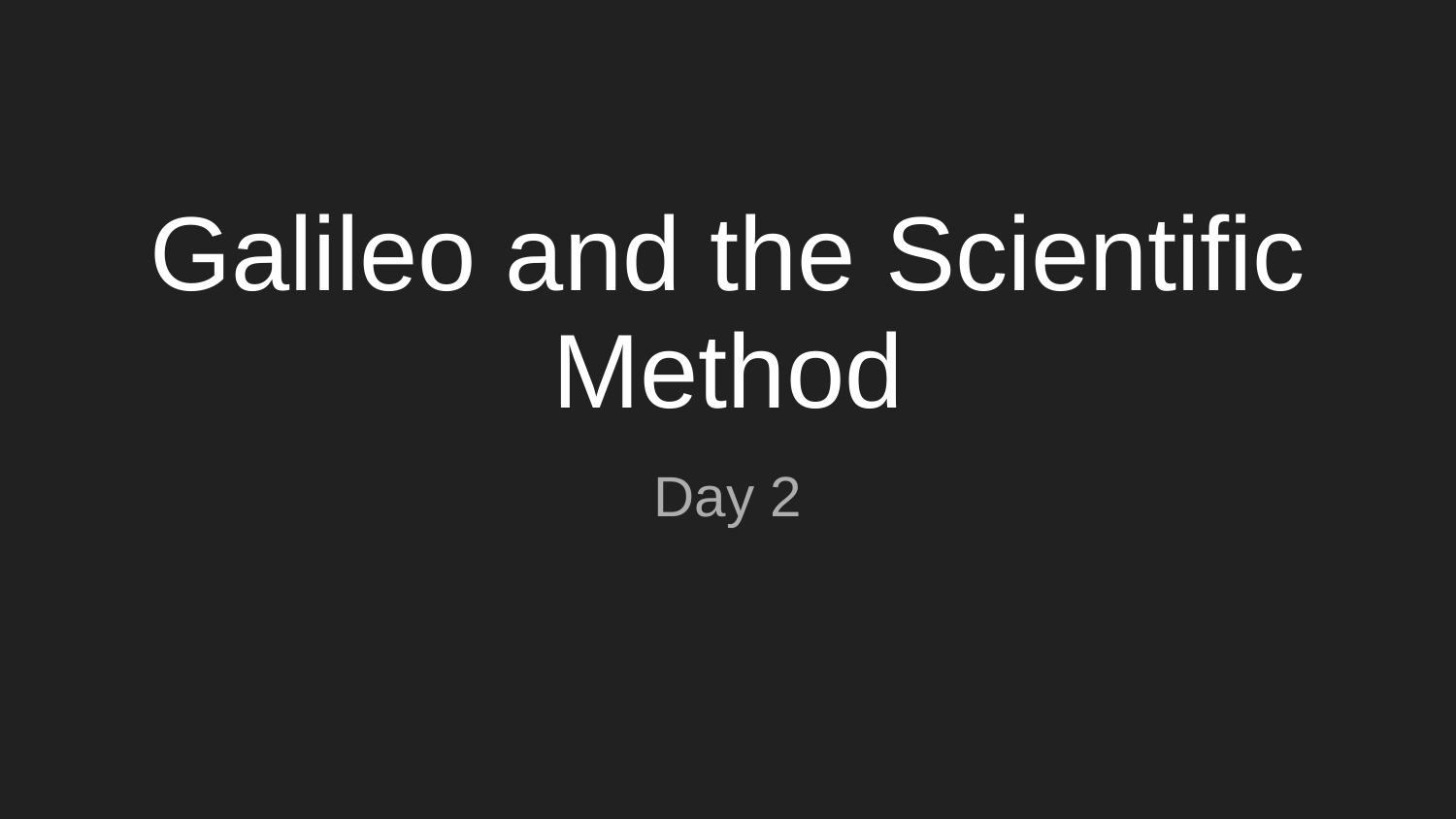

# Galileo and the Scientific Method
Day 2